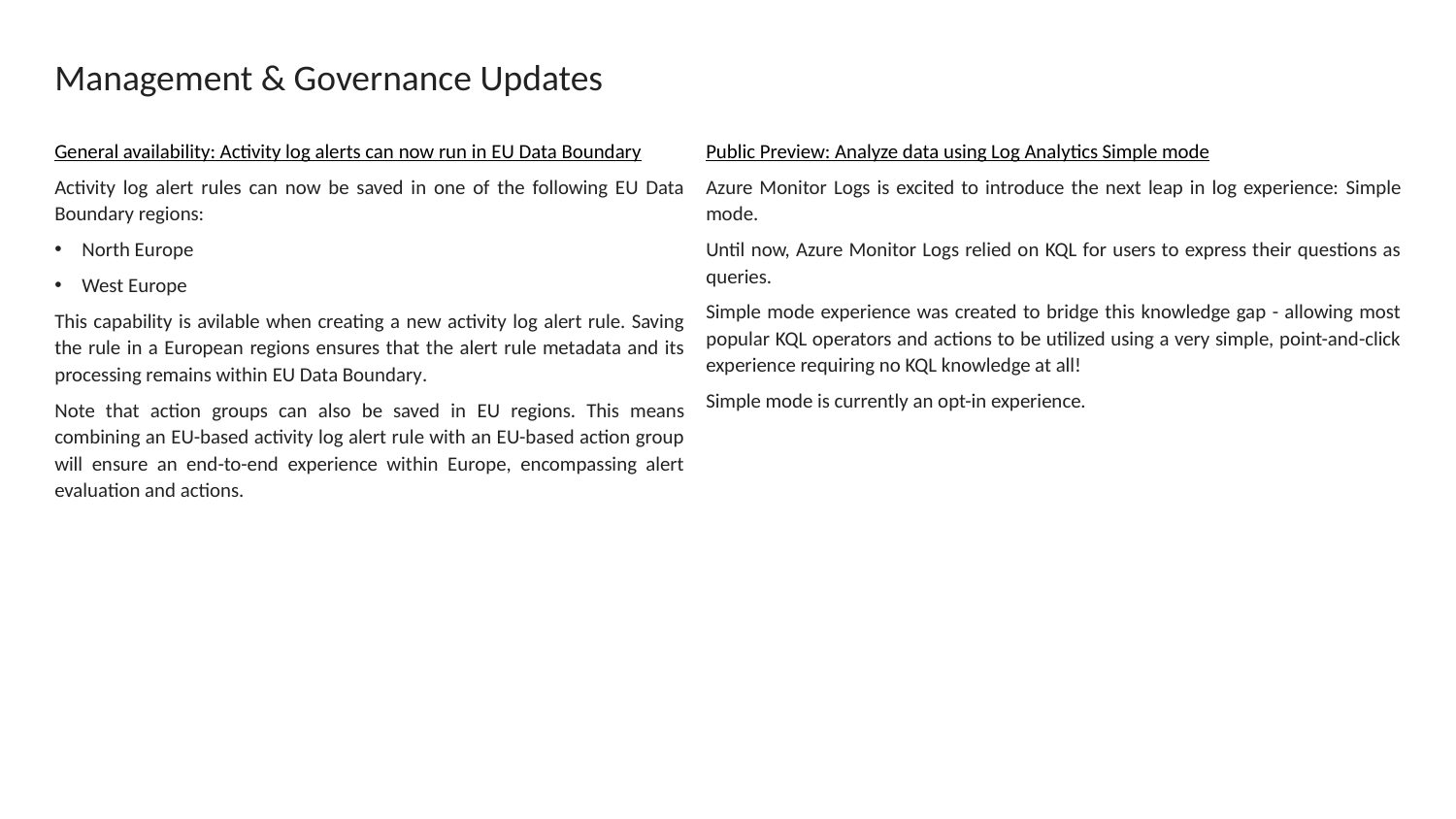

# Management & Governance Updates
General availability: Activity log alerts can now run in EU Data Boundary
Activity log alert rules can now be saved in one of the following EU Data Boundary regions:
North Europe
West Europe
This capability is avilable when creating a new activity log alert rule. Saving the rule in a European regions ensures that the alert rule metadata and its processing remains within EU Data Boundary.
Note that action groups can also be saved in EU regions. This means combining an EU-based activity log alert rule with an EU-based action group will ensure an end-to-end experience within Europe, encompassing alert evaluation and actions.
Public Preview: Analyze data using Log Analytics Simple mode
Azure Monitor Logs is excited to introduce the next leap in log experience: Simple mode.
Until now, Azure Monitor Logs relied on KQL for users to express their questions as queries.
Simple mode experience was created to bridge this knowledge gap - allowing most popular KQL operators and actions to be utilized using a very simple, point-and-click experience requiring no KQL knowledge at all!
Simple mode is currently an opt-in experience.